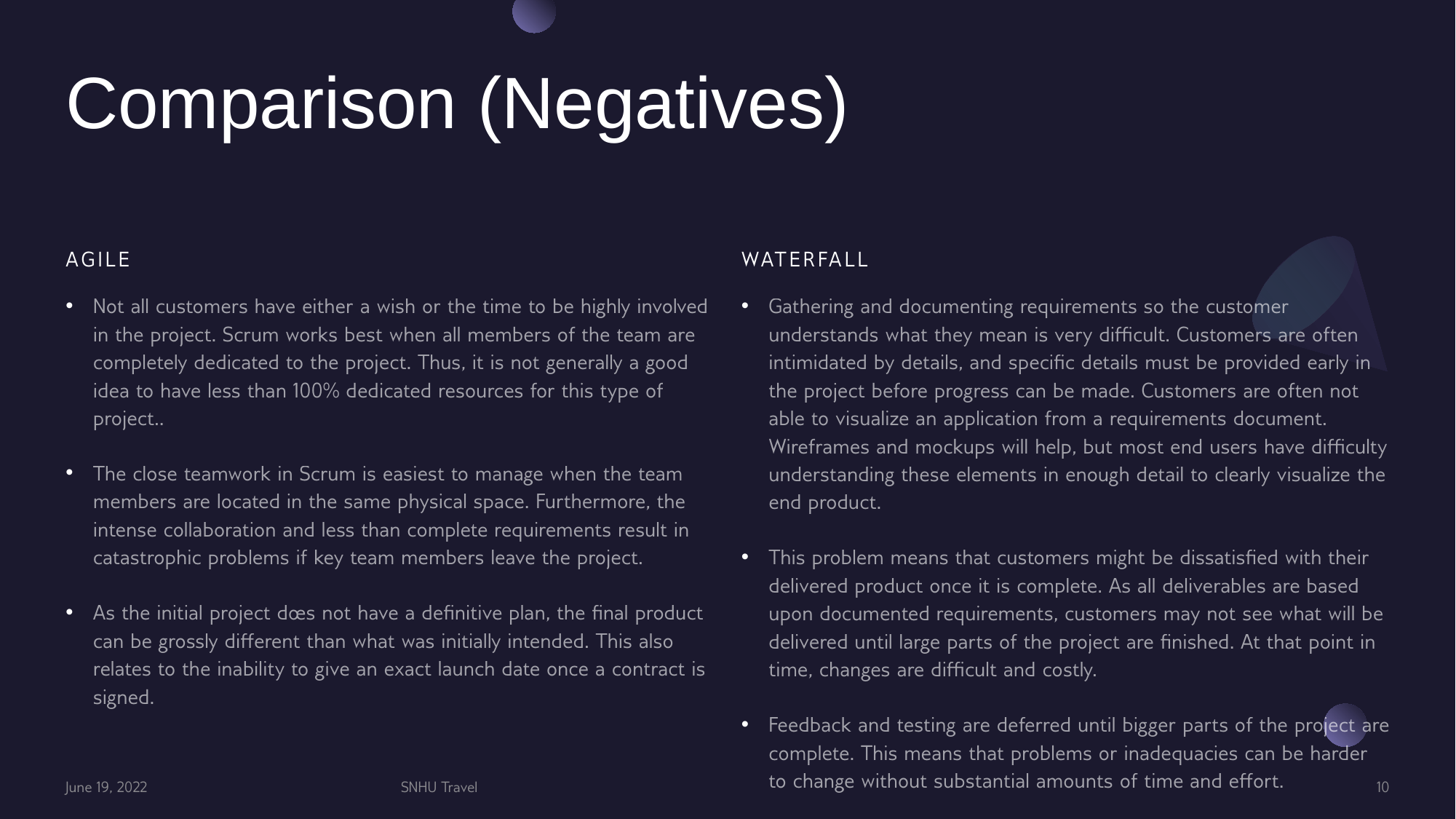

# Comparison (Negatives)
Agile
Waterfall

Not all customers have either a wish or the time to be highly involved in the project. Scrum works best when all members of the team are completely dedicated to the project. Thus, it is not generally a good idea to have less than 100% dedicated resources for this type of project..
The close teamwork in Scrum is easiest to manage when the team members are located in the same physical space. Furthermore, the intense collaboration and less than complete requirements result in catastrophic problems if key team members leave the project.
As the initial project does not have a definitive plan, the final product can be grossly different than what was initially intended. This also relates to the inability to give an exact launch date once a contract is signed.
Gathering and documenting requirements so the customer understands what they mean is very difficult. Customers are often intimidated by details, and specific details must be provided early in the project before progress can be made. Customers are often not able to visualize an application from a requirements document. Wireframes and mockups will help, but most end users have difficulty understanding these elements in enough detail to clearly visualize the end product.
This problem means that customers might be dissatisfied with their delivered product once it is complete. As all deliverables are based upon documented requirements, customers may not see what will be delivered until large parts of the project are finished. At that point in time, changes are difficult and costly.
Feedback and testing are deferred until bigger parts of the project are complete. This means that problems or inadequacies can be harder to change without substantial amounts of time and effort.

June 19, 2022
SNHU Travel
10